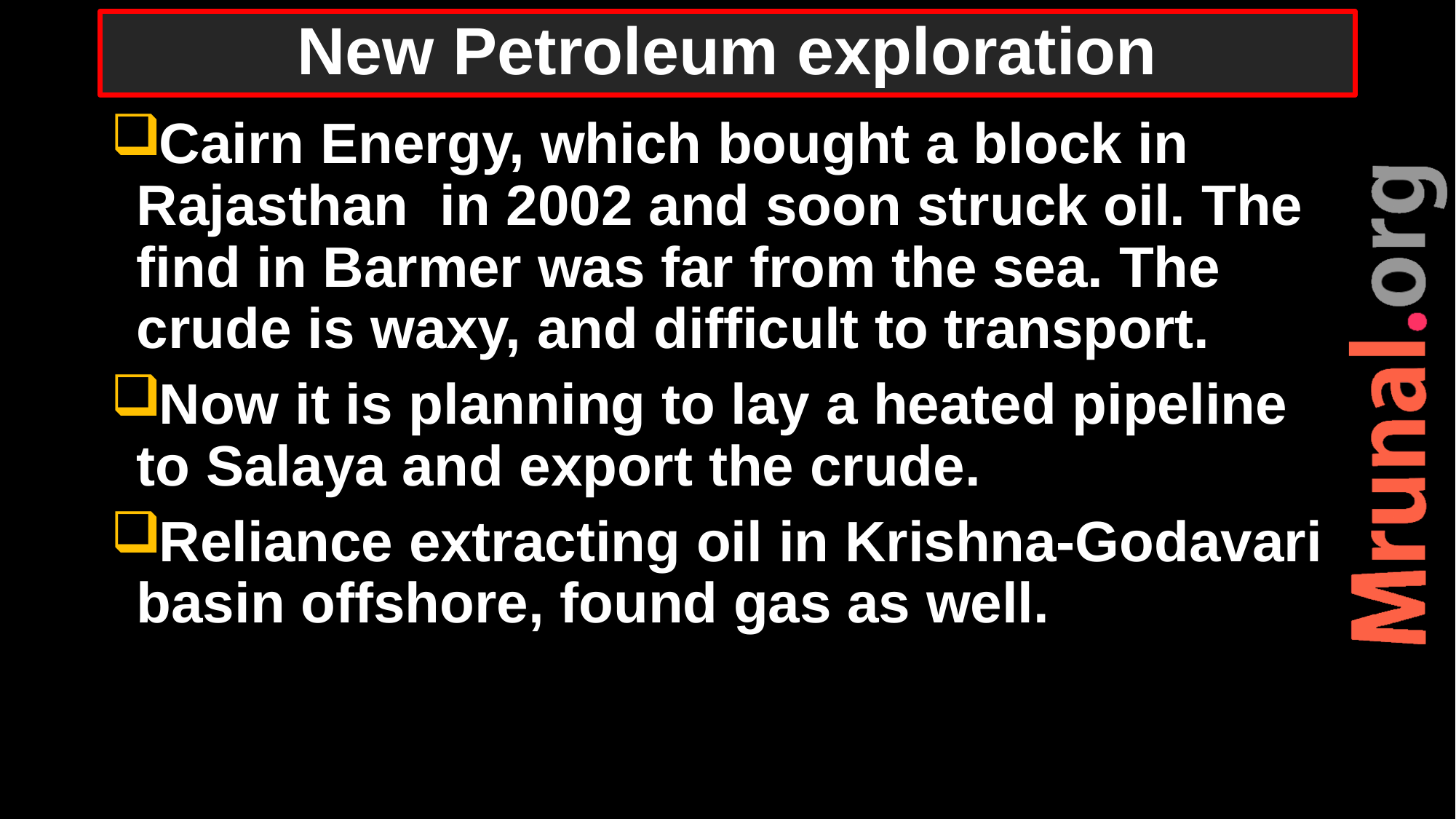

# New Petroleum exploration
Cairn Energy, which bought a block in Rajasthan  in 2002 and soon struck oil. The find in Barmer was far from the sea. The crude is waxy, and difficult to transport.
Now it is planning to lay a heated pipeline to Salaya and export the crude.
Reliance extracting oil in Krishna-Godavari basin offshore, found gas as well.